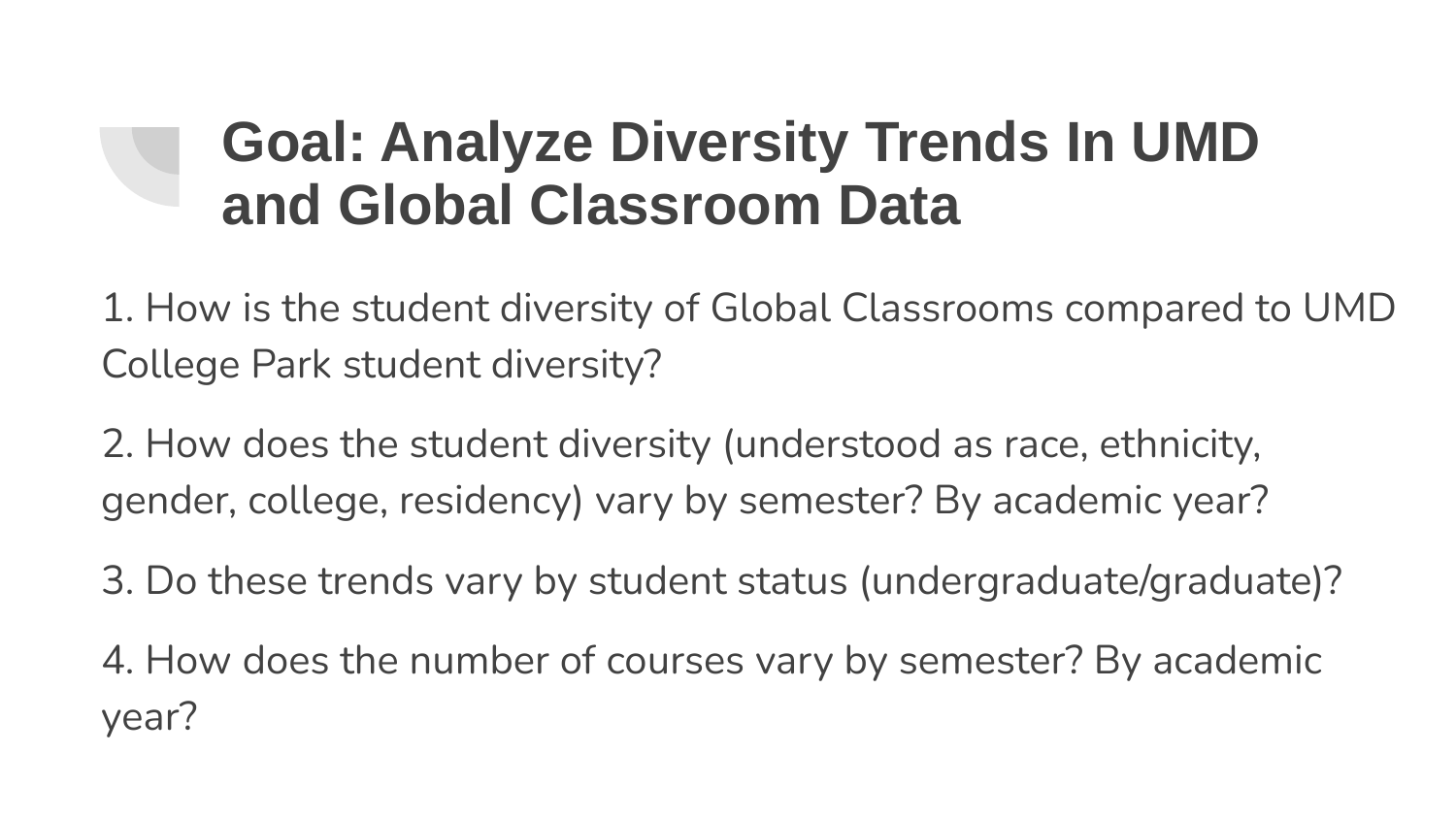

# Goal: Analyze Diversity Trends In UMD and Global Classroom Data

1. How is the student diversity of Global Classrooms compared to UMD College Park student diversity?
2. How does the student diversity (understood as race, ethnicity, gender, college, residency) vary by semester? By academic year?
3. Do these trends vary by student status (undergraduate/graduate)?
4. How does the number of courses vary by semester? By academic year?